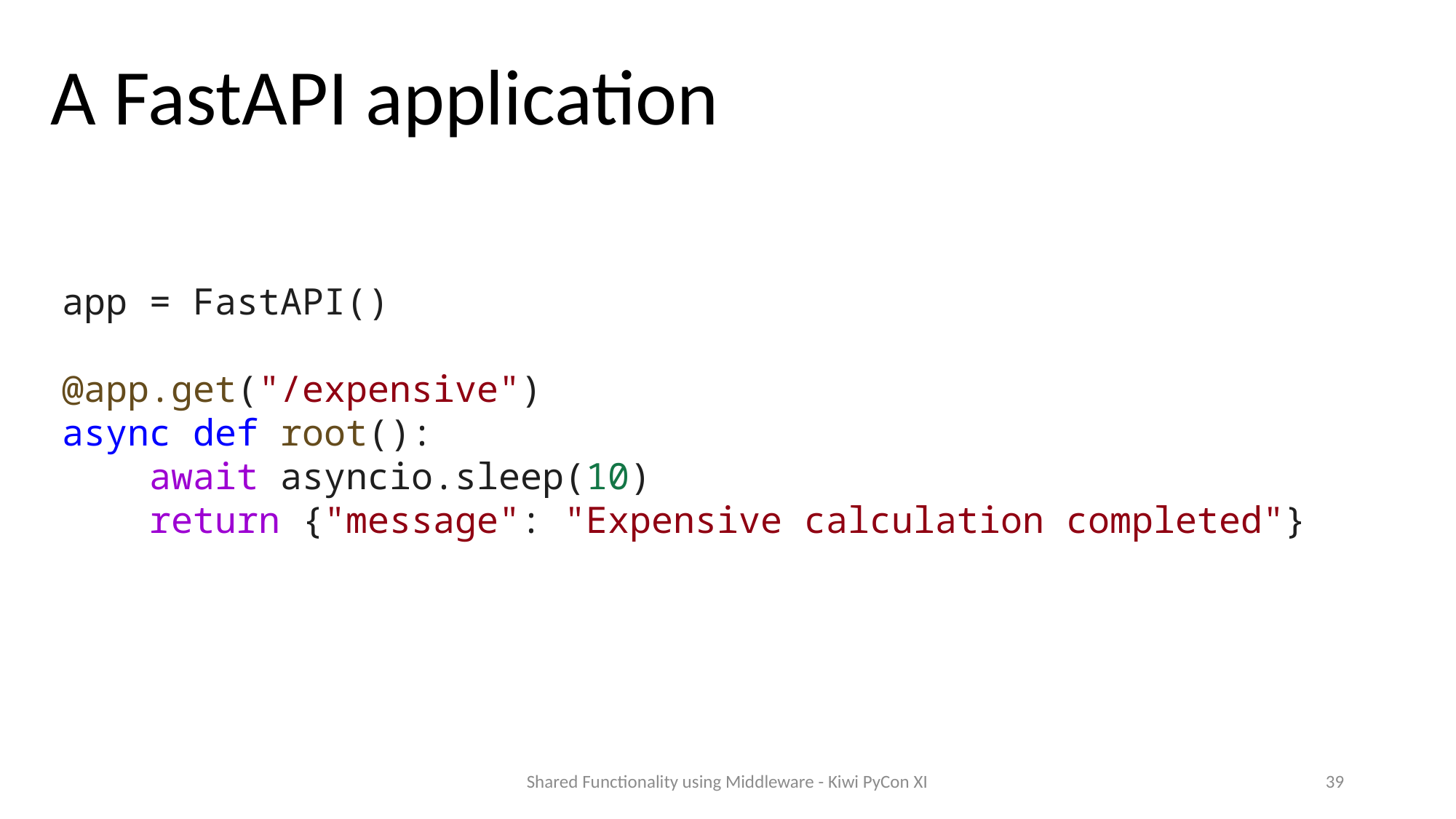

# A FastAPI application
app = FastAPI()

@app.get("/expensive")
async def root():
    await asyncio.sleep(10)
    return {"message": "Expensive calculation completed"}

Shared Functionality using Middleware - Kiwi PyCon XI
39